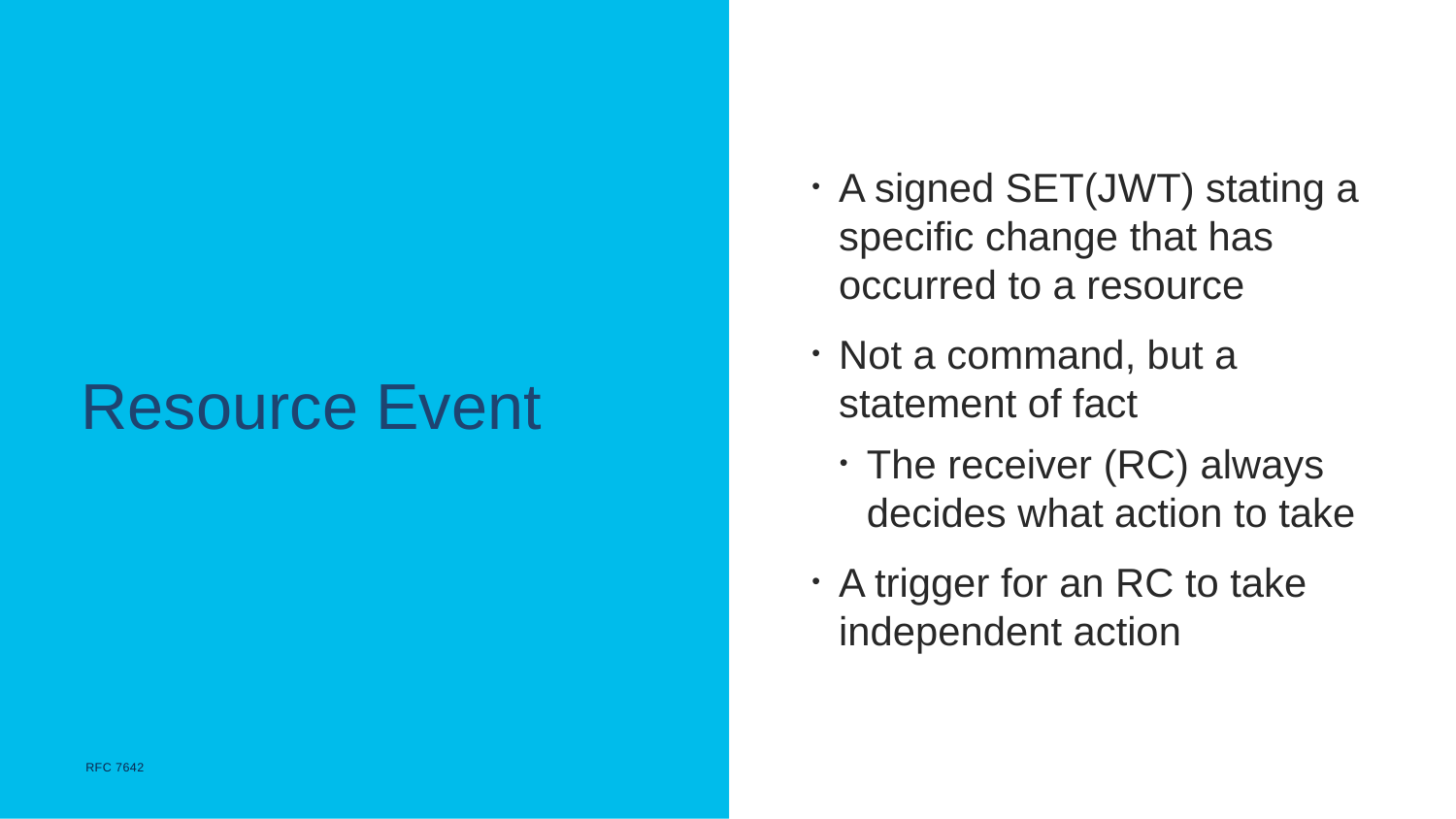

A signed SET(JWT) stating a specific change that has occurred to a resource
Not a command, but a statement of fact
The receiver (RC) always decides what action to take
A trigger for an RC to take independent action
# Resource Event